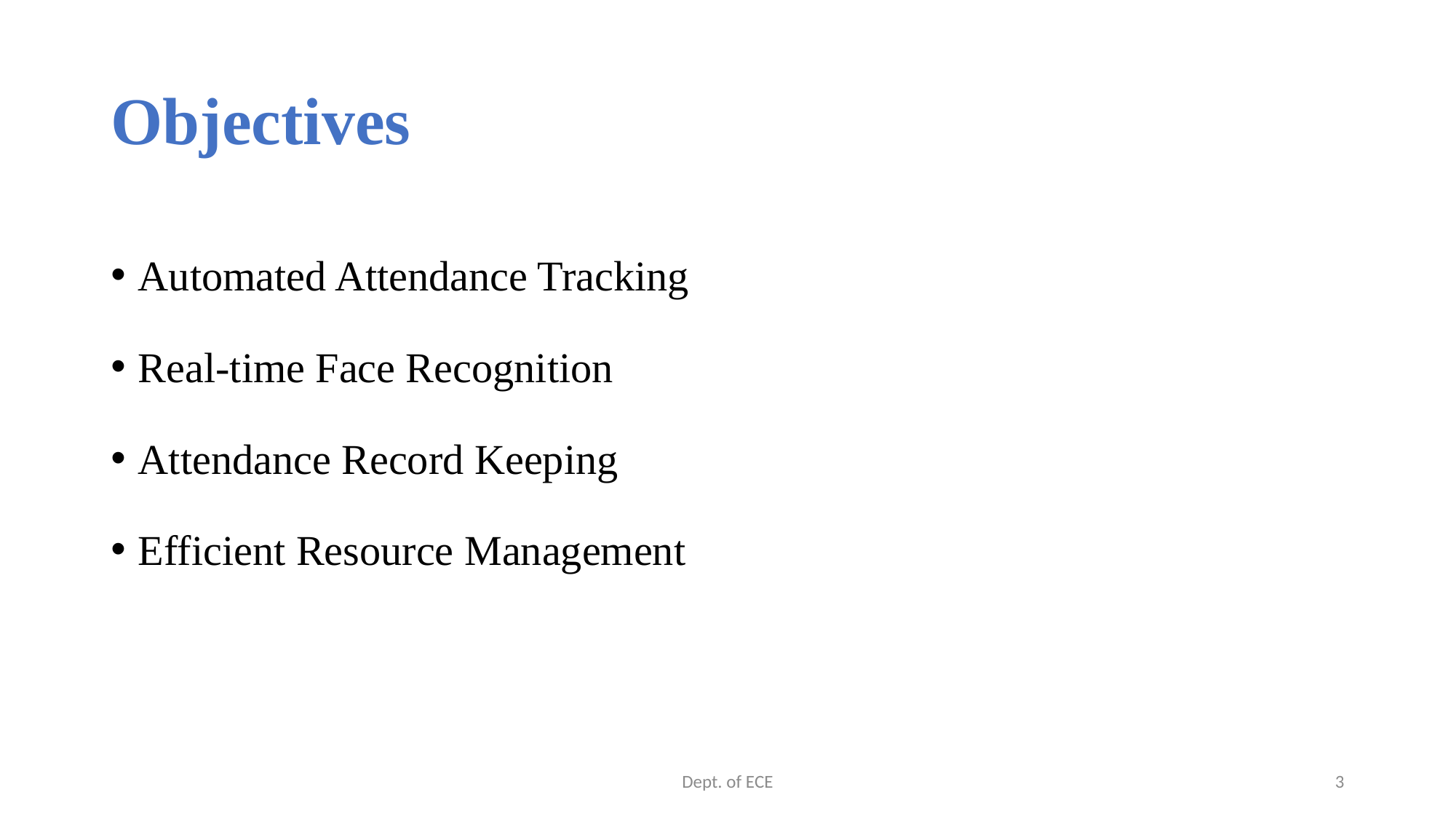

# Objectives
Automated Attendance Tracking
Real-time Face Recognition
Attendance Record Keeping
Efficient Resource Management
Dept. of ECE
3